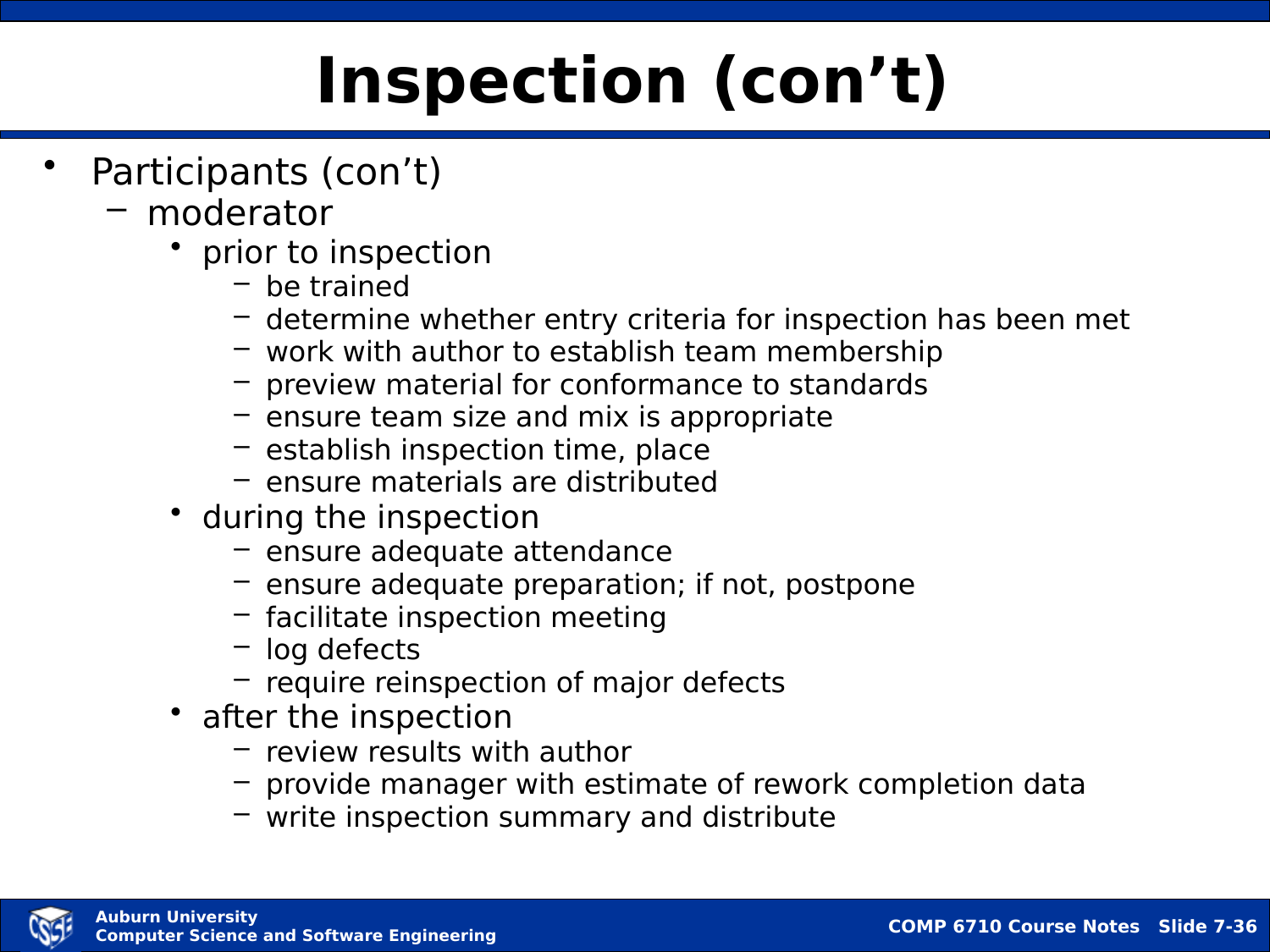

# Inspection (con’t)
Participants (con’t)
moderator
prior to inspection
be trained
determine whether entry criteria for inspection has been met
work with author to establish team membership
preview material for conformance to standards
ensure team size and mix is appropriate
establish inspection time, place
ensure materials are distributed
during the inspection
ensure adequate attendance
ensure adequate preparation; if not, postpone
facilitate inspection meeting
log defects
require reinspection of major defects
after the inspection
review results with author
provide manager with estimate of rework completion data
write inspection summary and distribute